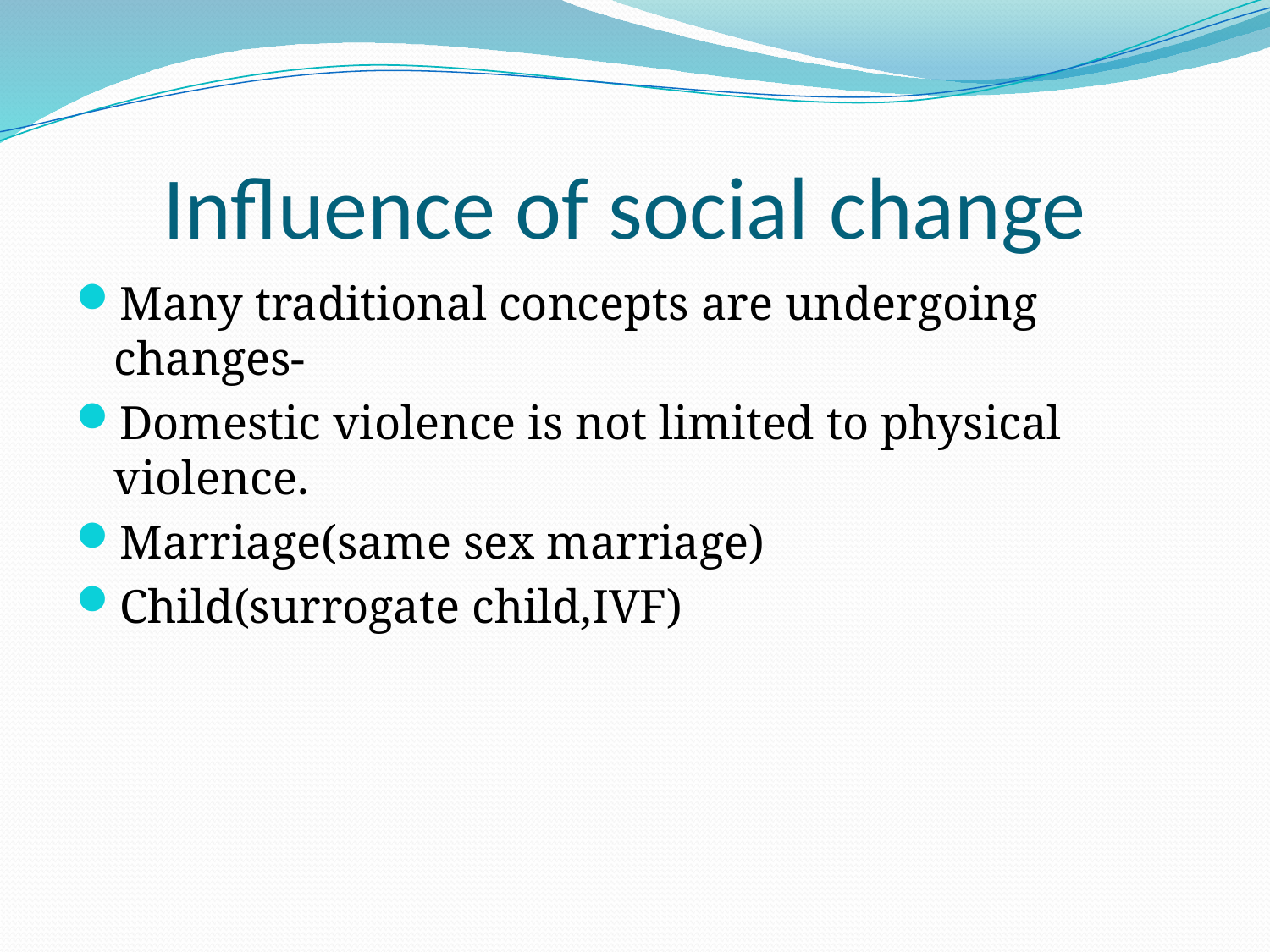

# Influence of social change
Many traditional concepts are undergoing changes-
Domestic violence is not limited to physical violence.
Marriage(same sex marriage)
Child(surrogate child,IVF)